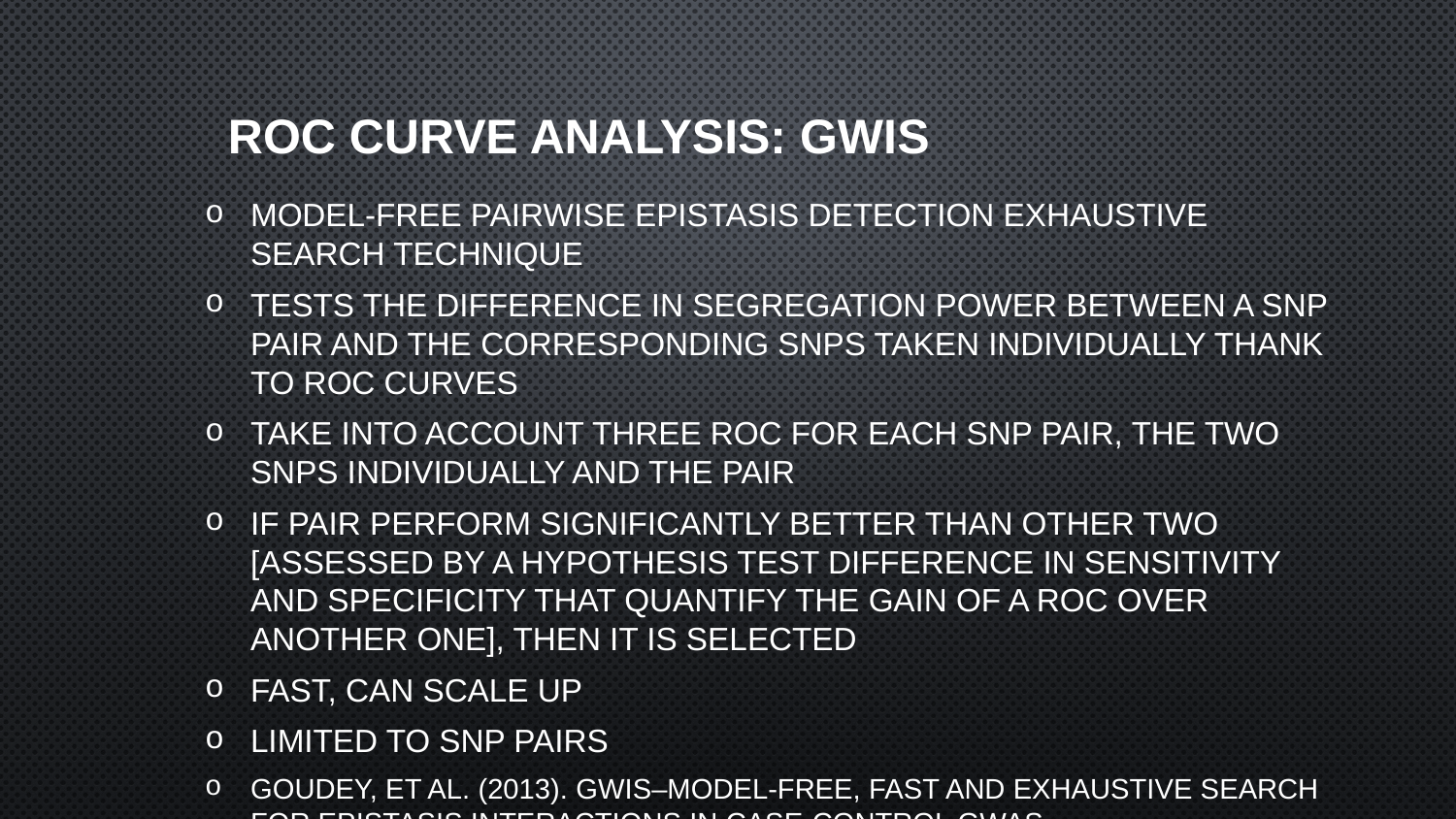

# ROC curve analysis: GWIS
Model-free pairwise epistasis detection exhaustive search technique
Tests the difference in segregation power between a SNP pair and the corresponding SNPs taken individually thank to ROC curves
Take into account three ROC for each SNP pair, the two SNPs individually and the pair
If pair perform significantly better than other two [assessed by a hypothesis test difference in sensitivity and specificity that quantify the gain of a ROC over another one], then it is selected
Fast, can scale up
Limited to SNP pairs
Goudey, et al. (2013). GWIS–model-free, fast and exhaustive search for epistasis interactions in case-control GWAS

14